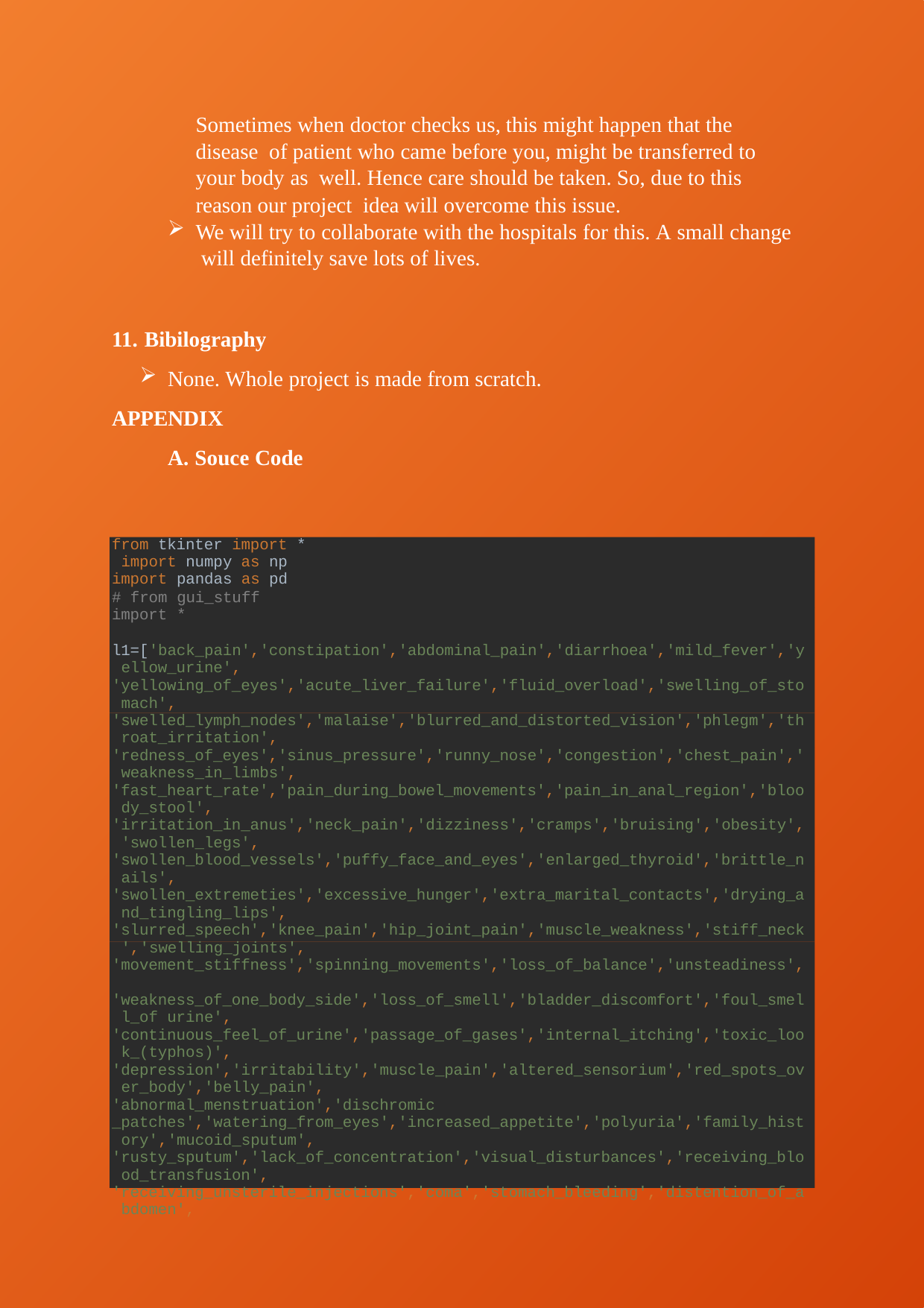

Sometimes when doctor checks us, this might happen that the disease  of patient who came before you, might be transferred to your body as  well. Hence care should be taken. So, due to this reason our project  idea will overcome this issue.
We will try to collaborate with the hospitals for this. A small change  will definitely save lots of lives.

Bibilography
None. Whole project is made from scratch.
APPENDIX
A. Souce Code
from tkinter import *  import numpy as np  import pandas as pd
# from gui_stuff import *

l1=['back_pain','constipation','abdominal_pain','diarrhoea','mild_fever','y  ellow_urine',  'yellowing_of_eyes','acute_liver_failure','fluid_overload','swelling_of_sto  mach',  'swelled_lymph_nodes','malaise','blurred_and_distorted_vision','phlegm','th  roat_irritation',  'redness_of_eyes','sinus_pressure','runny_nose','congestion','chest_pain','  weakness_in_limbs',  'fast_heart_rate','pain_during_bowel_movements','pain_in_anal_region','bloo  dy_stool',  'irritation_in_anus','neck_pain','dizziness','cramps','bruising','obesity',  'swollen_legs',  'swollen_blood_vessels','puffy_face_and_eyes','enlarged_thyroid','brittle_n  ails',  'swollen_extremeties','excessive_hunger','extra_marital_contacts','drying_a  nd_tingling_lips',  'slurred_speech','knee_pain','hip_joint_pain','muscle_weakness','stiff_neck  ','swelling_joints',  'movement_stiffness','spinning_movements','loss_of_balance','unsteadiness',  'weakness_of_one_body_side','loss_of_smell','bladder_discomfort','foul_smel  l_of urine',  'continuous_feel_of_urine','passage_of_gases','internal_itching','toxic_loo  k_(typhos)',  'depression','irritability','muscle_pain','altered_sensorium','red_spots_ov  er_body','belly_pain',
'abnormal_menstruation','dischromic
_patches','watering_from_eyes','increased_appetite','polyuria','family_hist  ory','mucoid_sputum',  'rusty_sputum','lack_of_concentration','visual_disturbances','receiving_blo  od_transfusion',  'receiving_unsterile_injections','coma','stomach_bleeding','distention_of_a  bdomen',